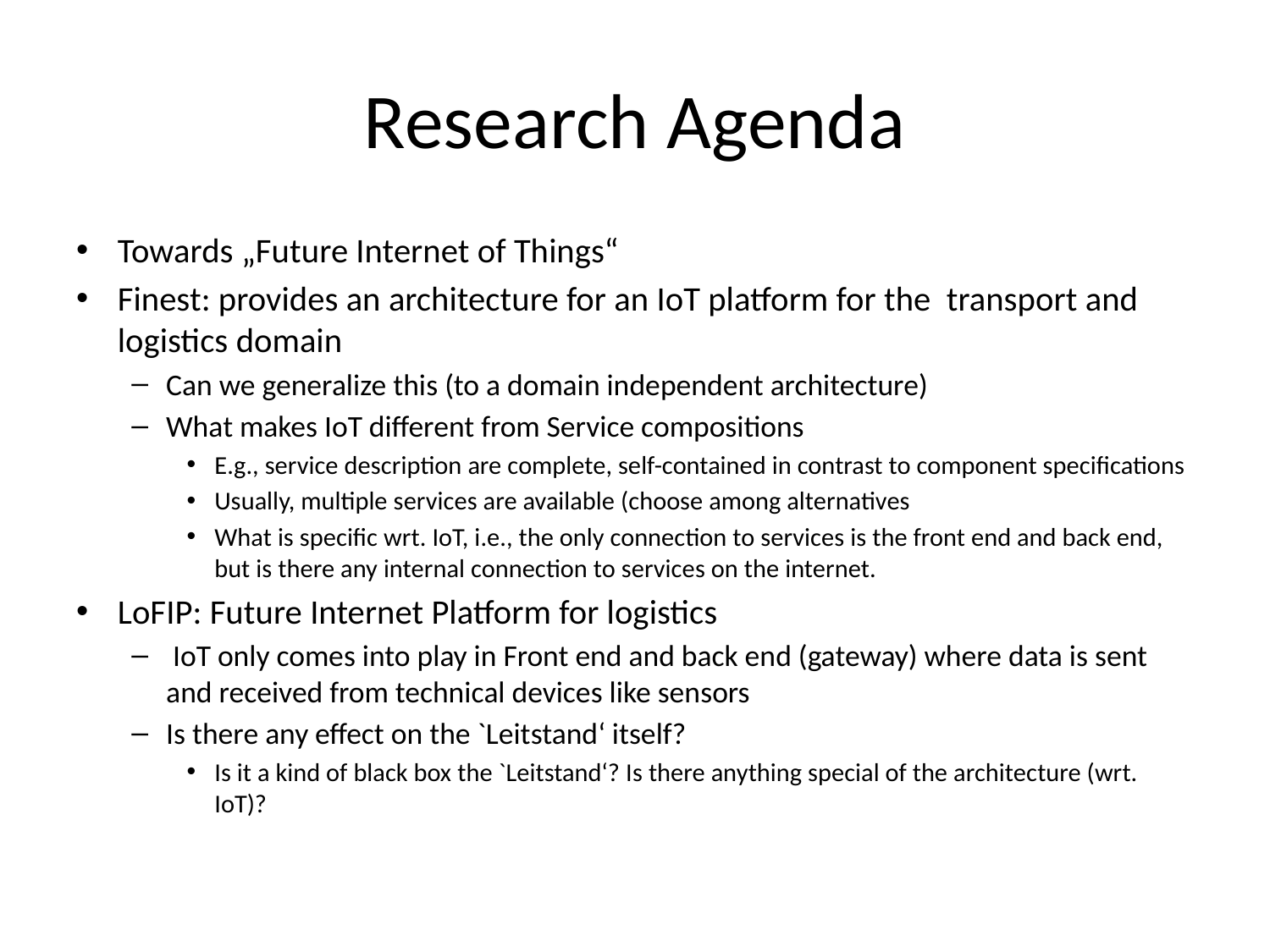

# Research Agenda
Towards „Future Internet of Things“
Finest: provides an architecture for an IoT platform for the  transport and logistics domain
Can we generalize this (to a domain independent architecture)
What makes IoT different from Service compositions
E.g., service description are complete, self-contained in contrast to component specifications
Usually, multiple services are available (choose among alternatives
What is specific wrt. IoT, i.e., the only connection to services is the front end and back end, but is there any internal connection to services on the internet.
LoFIP: Future Internet Platform for logistics
 IoT only comes into play in Front end and back end (gateway) where data is sent and received from technical devices like sensors
Is there any effect on the `Leitstand‘ itself?
Is it a kind of black box the `Leitstand‘? Is there anything special of the architecture (wrt. IoT)?